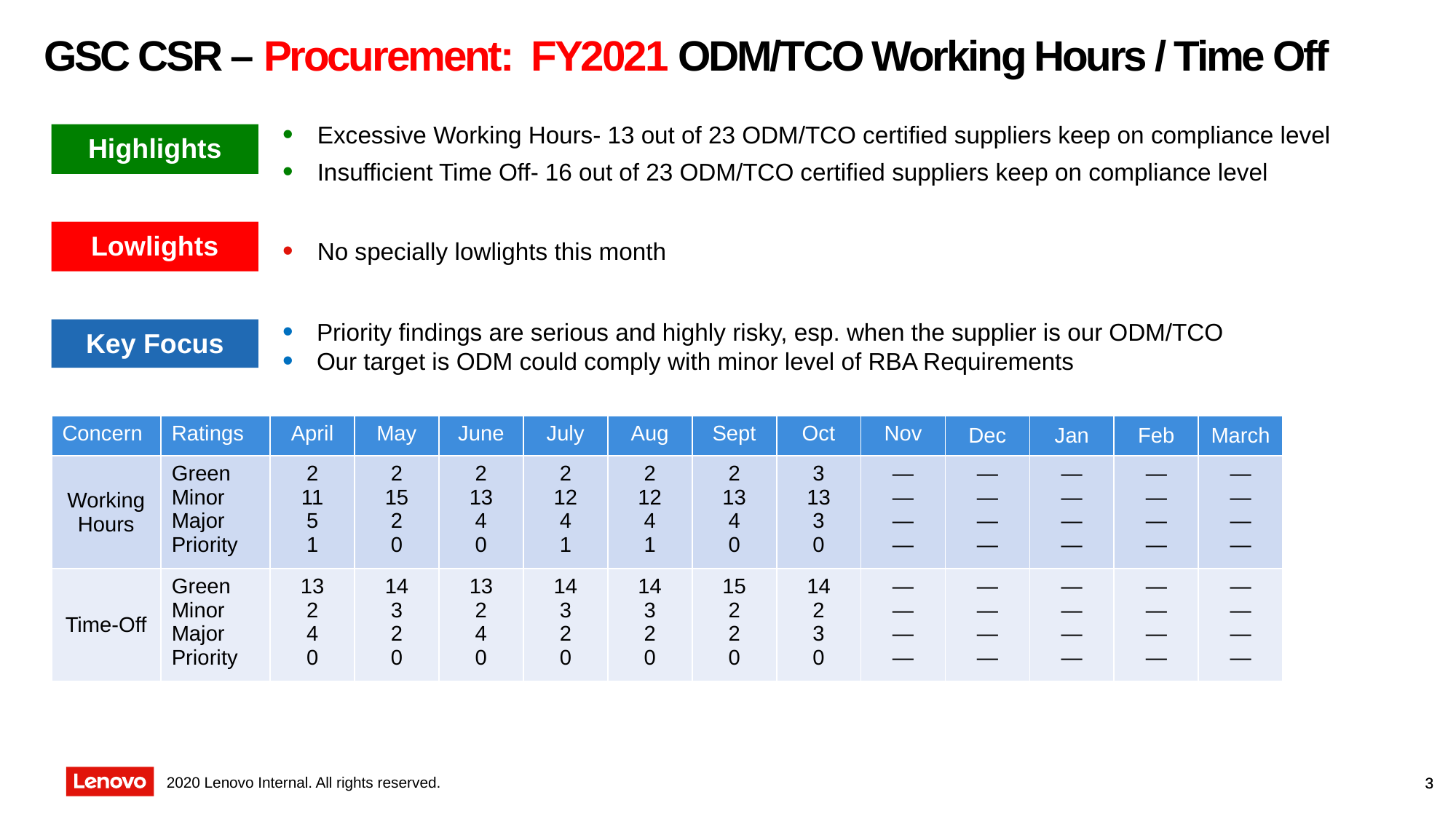

# GSC CSR – Procurement:  FY2021 ODM/TCO Working Hours / Time Off
Excessive Working Hours- 13 out of 23 ODM/TCO certified suppliers keep on compliance level
Insufficient Time Off- 16 out of 23 ODM/TCO certified suppliers keep on compliance level
Highlights
Lowlights
No specially lowlights this month
Priority findings are serious and highly risky, esp. when the supplier is our ODM/TCO
Our target is ODM could comply with minor level of RBA Requirements

Key Focus
| Concern | Ratings | April | May | June | July | Aug | Sept | Oct | Nov | Dec | Jan | Feb | March |
| --- | --- | --- | --- | --- | --- | --- | --- | --- | --- | --- | --- | --- | --- |
| Working Hours | Green Minor Major Priority | 2 11 5 1 | 2 15 2 0 | 2 13 4 0 | 2 12 4 1 | 2 12 4 1 | 2 13 4 0 | 3 13 3 0 | — — — — | — — — — | — — — — | — — — — | — — — — |
| Time-Off | Green Minor Major Priority | 13 2 4 0 | 14 3 2 0 | 13 2 4 0 | 14 3 2 0 | 14 3 2 0 | 15 2 2 0 | 14 2 3 0 | — — — — | — — — — | — — — — | — — — — | — — — — |
3
3